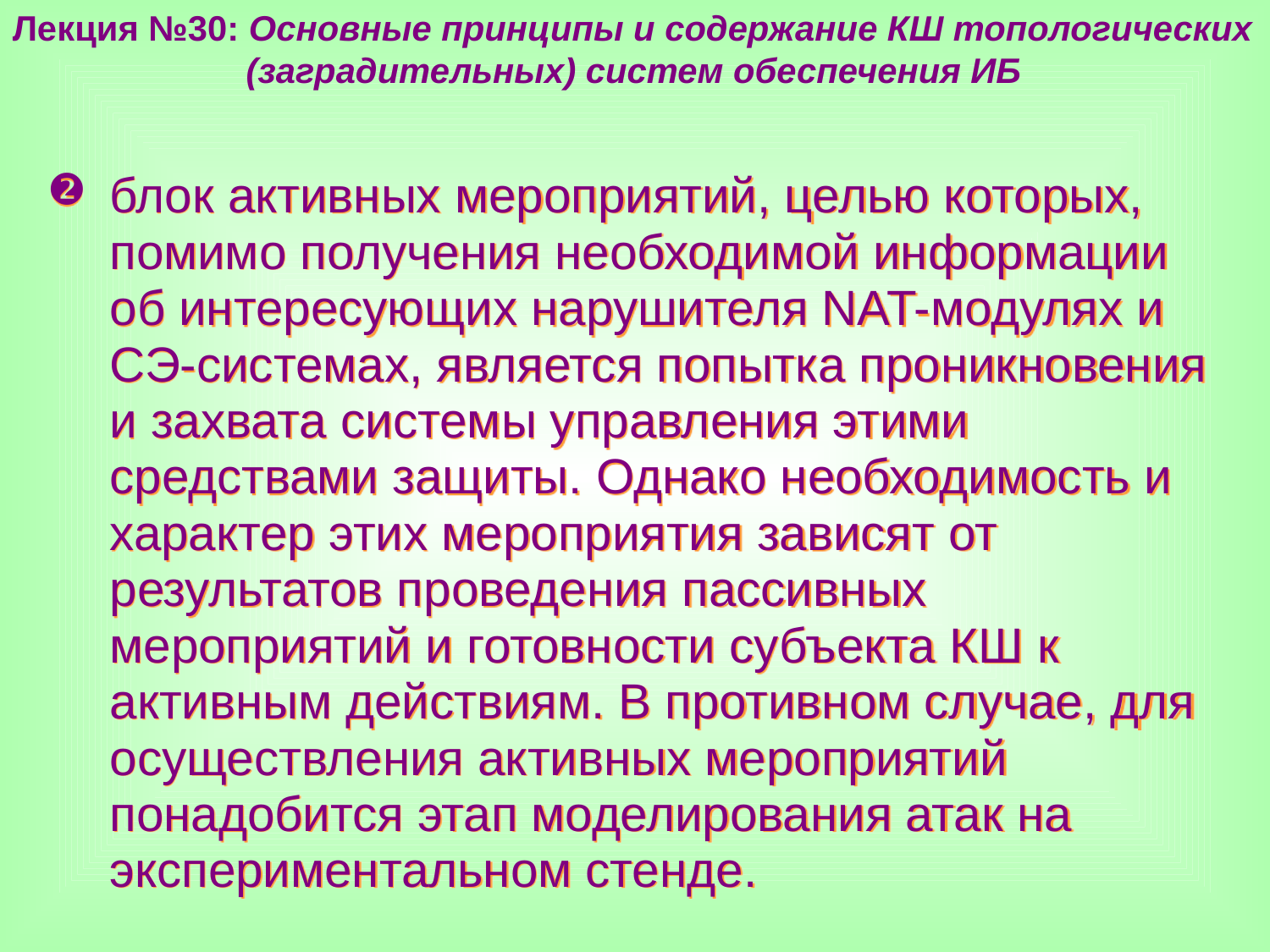

Лекция №30: Основные принципы и содержание КШ топологических
                        (заградительных) систем обеспечения ИБ
блок активных мероприятий, целью которых, помимо получения необходимой информации об интересующих нарушителя NAT-модулях и СЭ-системах, является попытка проникновения и захвата системы управления этими средствами защиты. Однако необходимость и характер этих мероприятия зависят от результатов проведения пассивных мероприятий и готовности субъекта КШ к активным действиям. В противном случае, для осуществления активных мероприятий понадобится этап моделирования атак на экспериментальном стенде.